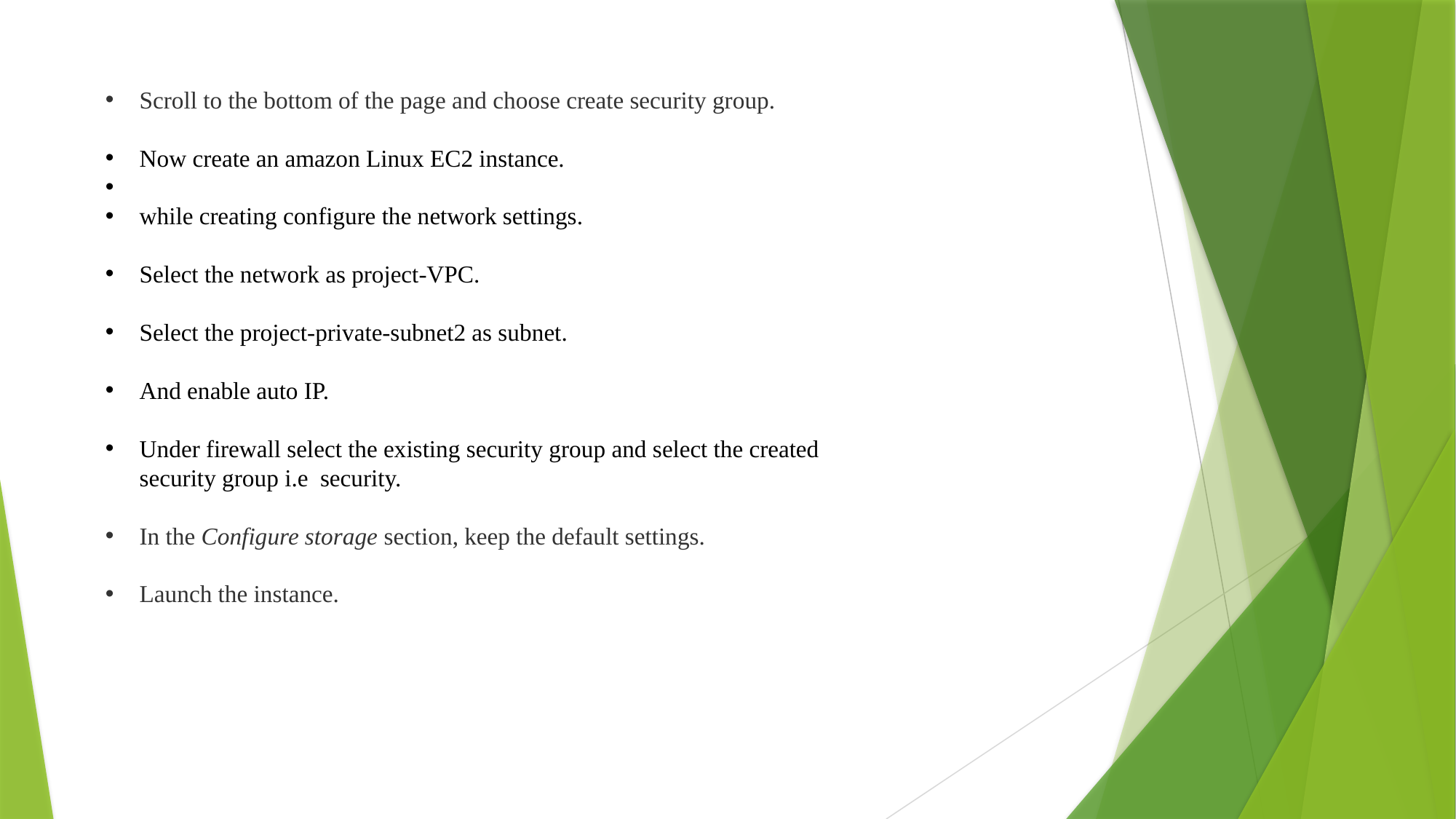

Scroll to the bottom of the page and choose create security group.

Now create an amazon Linux EC2 instance.

while creating configure the network settings.

Select the network as project-VPC.

Select the project-private-subnet2 as subnet.

And enable auto IP.

Under firewall select the existing security group and select the created security group i.e  security.

In the Configure storage section, keep the default settings.

Launch the instance.
 C